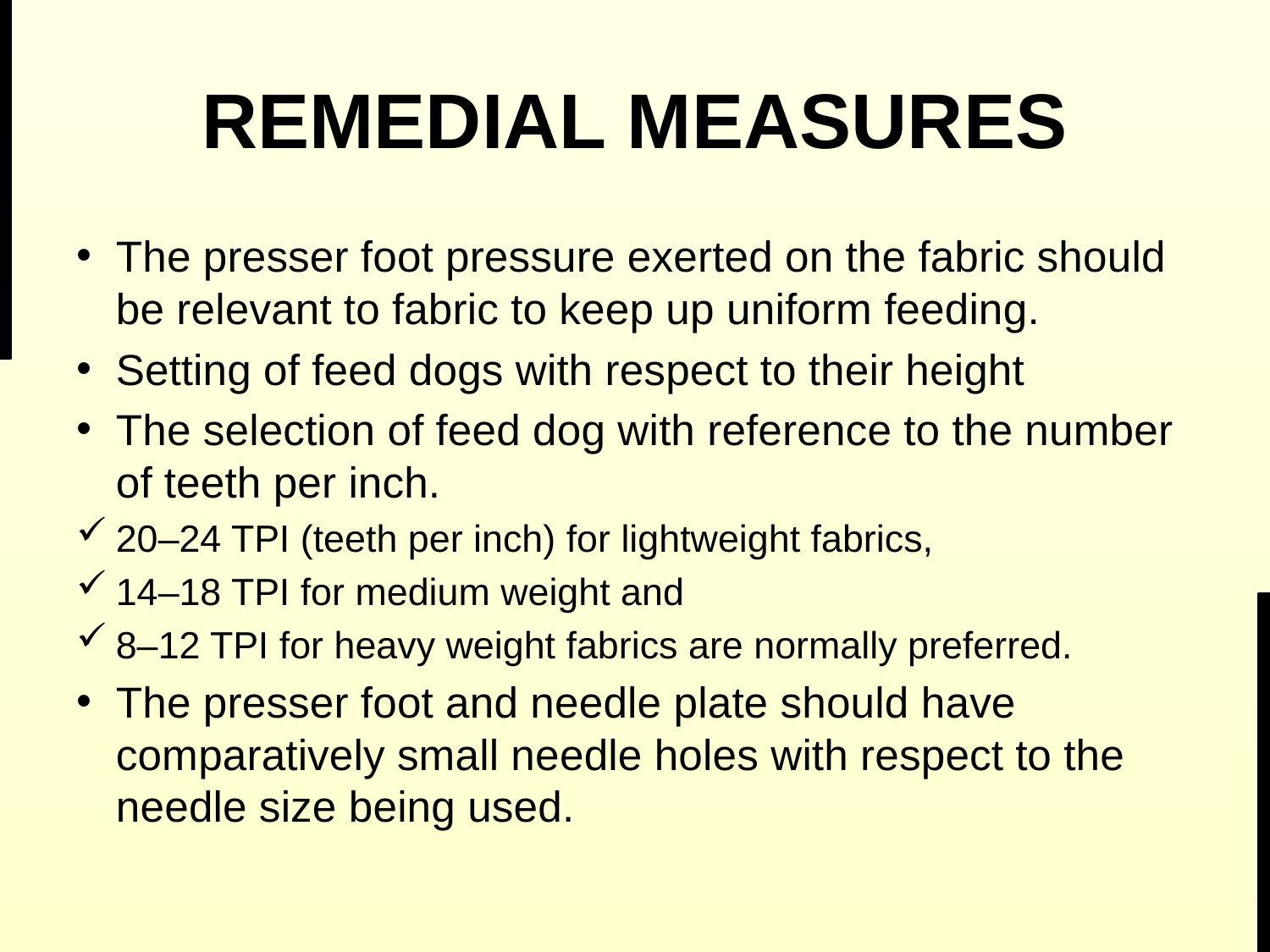

# REMEDIAL MEASURES
The presser foot pressure exerted on the fabric should be relevant to fabric to keep up uniform feeding.
Setting of feed dogs with respect to their height
The selection of feed dog with reference to the number of teeth per inch.
20–24 TPI (teeth per inch) for lightweight fabrics,
14–18 TPI for medium weight and
8–12 TPI for heavy weight fabrics are normally preferred.
The presser foot and needle plate should have comparatively small needle holes with respect to the needle size being used.